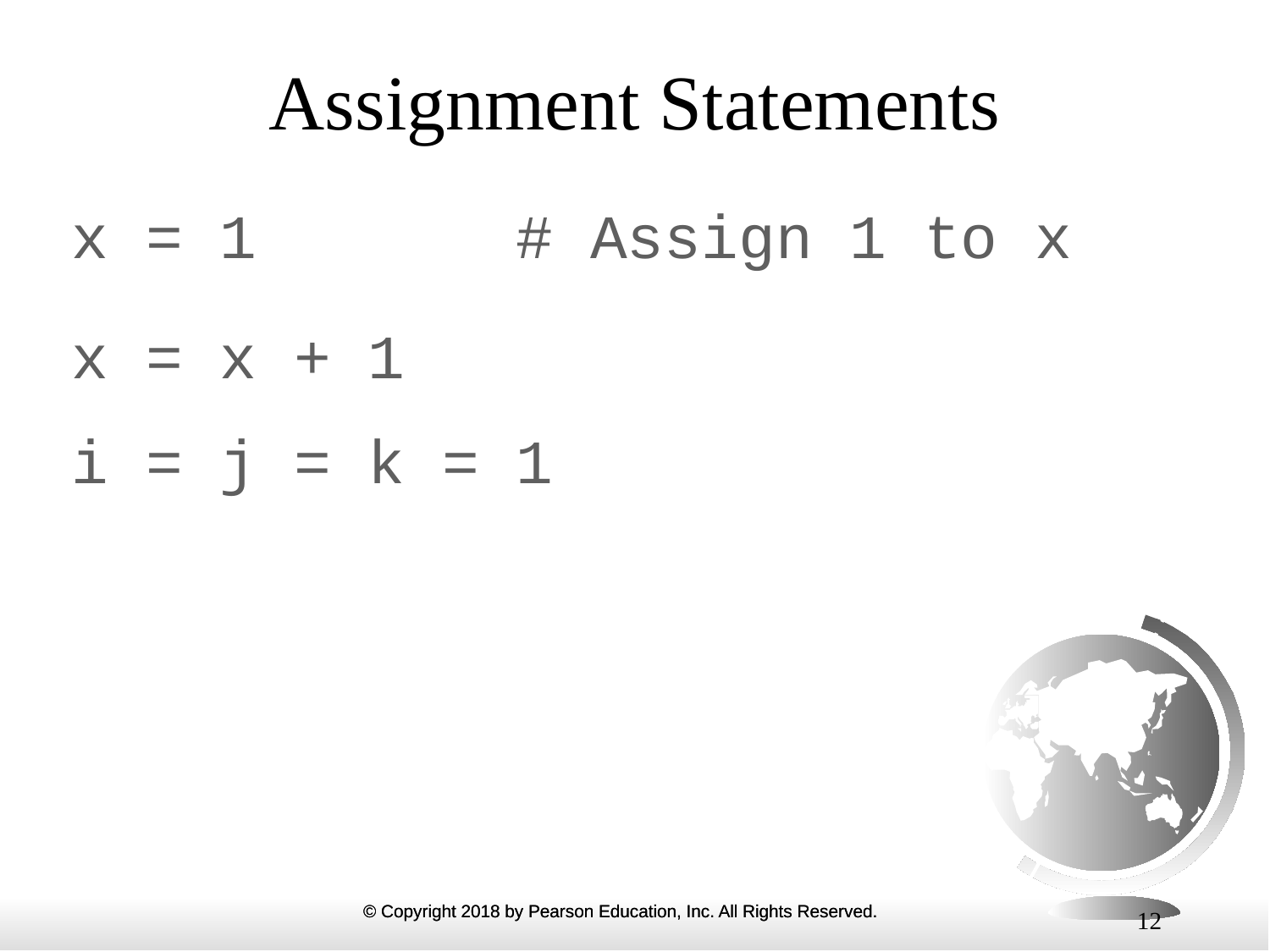

# Assignment Statements
x = 1       # Assign 1 to x
x = x + 1
i = j = k = 1
12